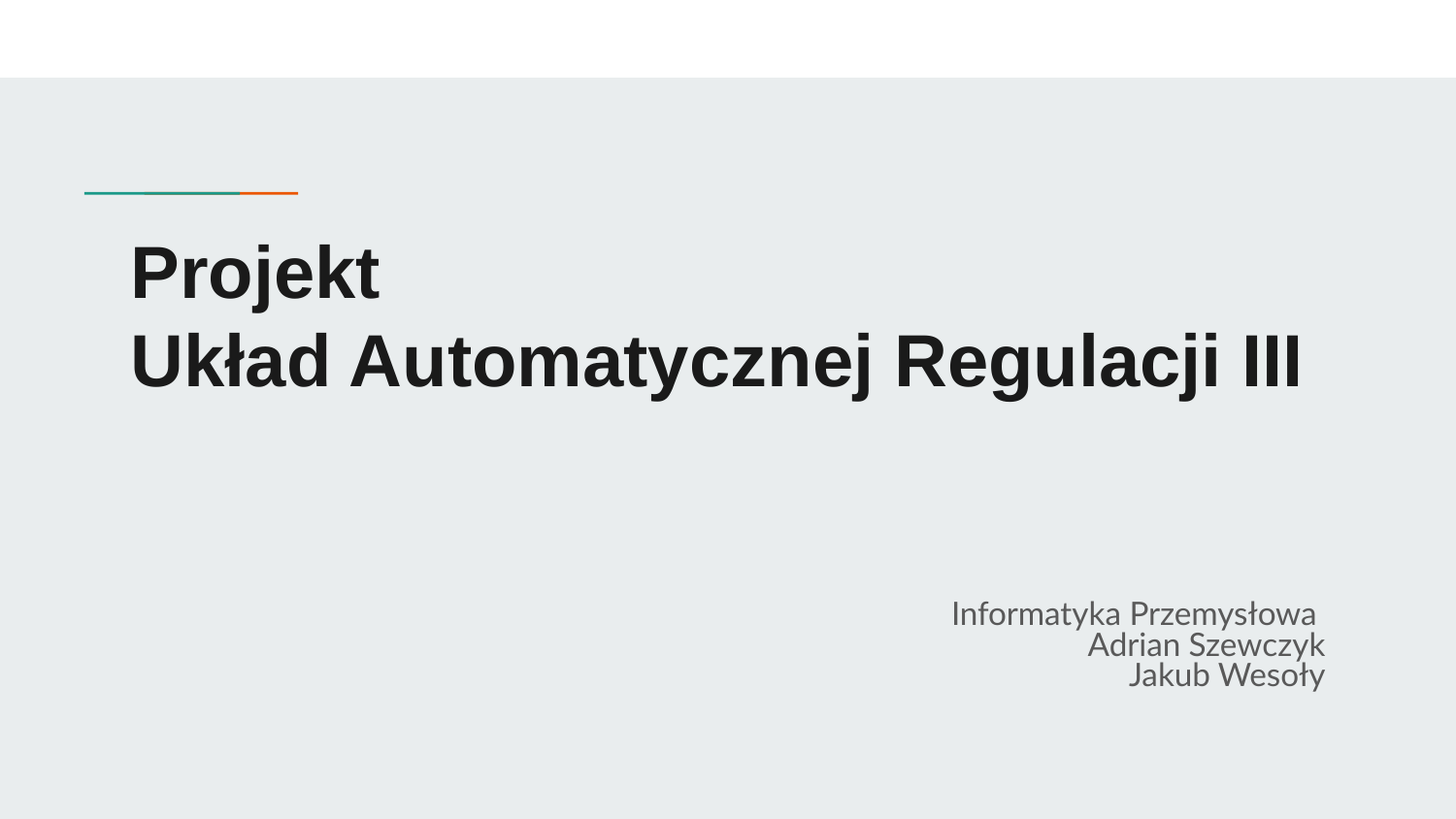

# Projekt
Układ Automatycznej Regulacji III

Informatyka Przemysłowa
Adrian Szewczyk
Jakub Wesoły